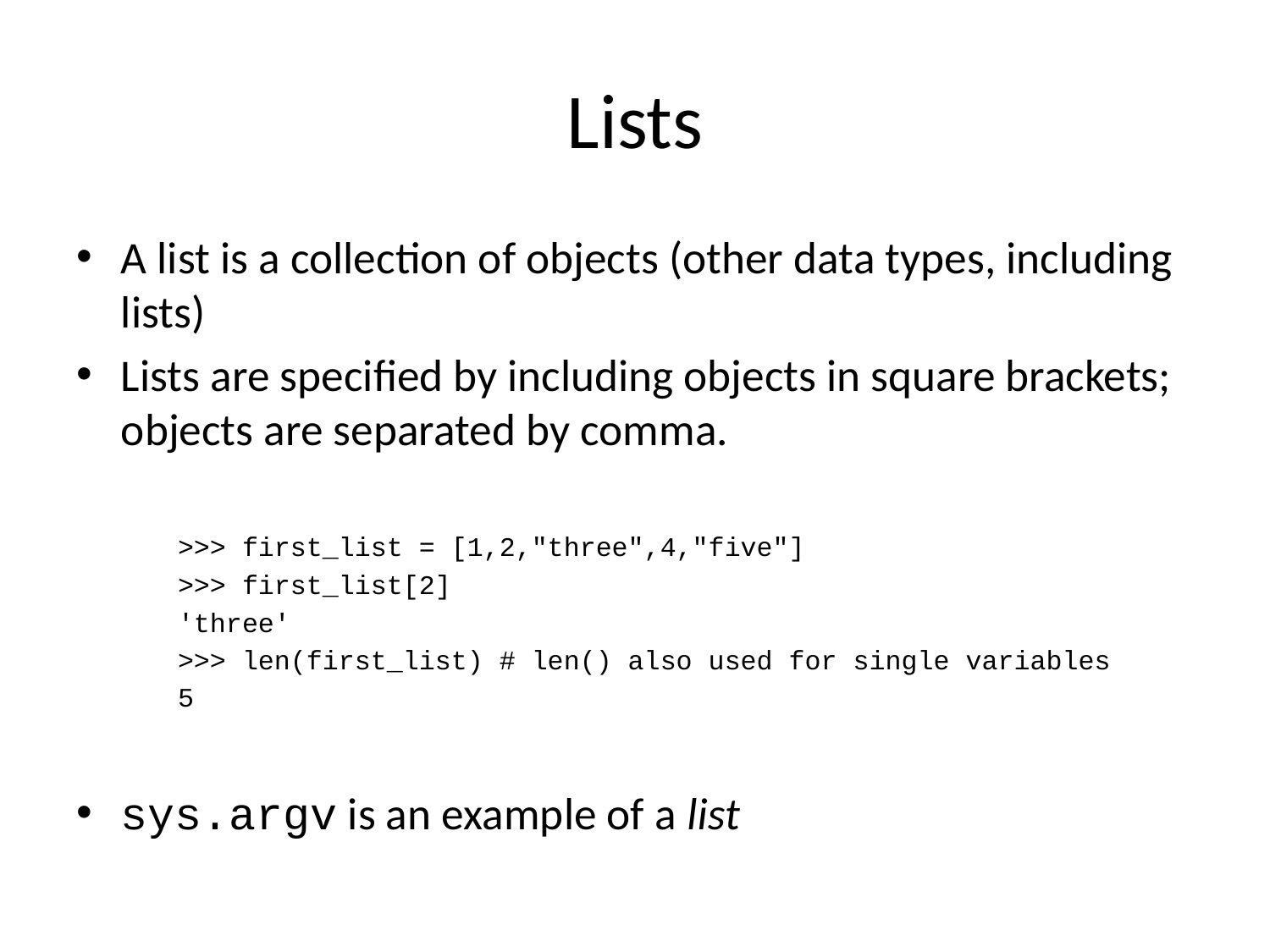

# Lists
A list is a collection of objects (other data types, including lists)
Lists are specified by including objects in square brackets; objects are separated by comma.

	>>> first_list = [1,2,"three",4,"five"]
	>>> first_list[2]
	'three'
	>>> len(first_list) # len() also used for single variables
	5

sys.argv is an example of a list